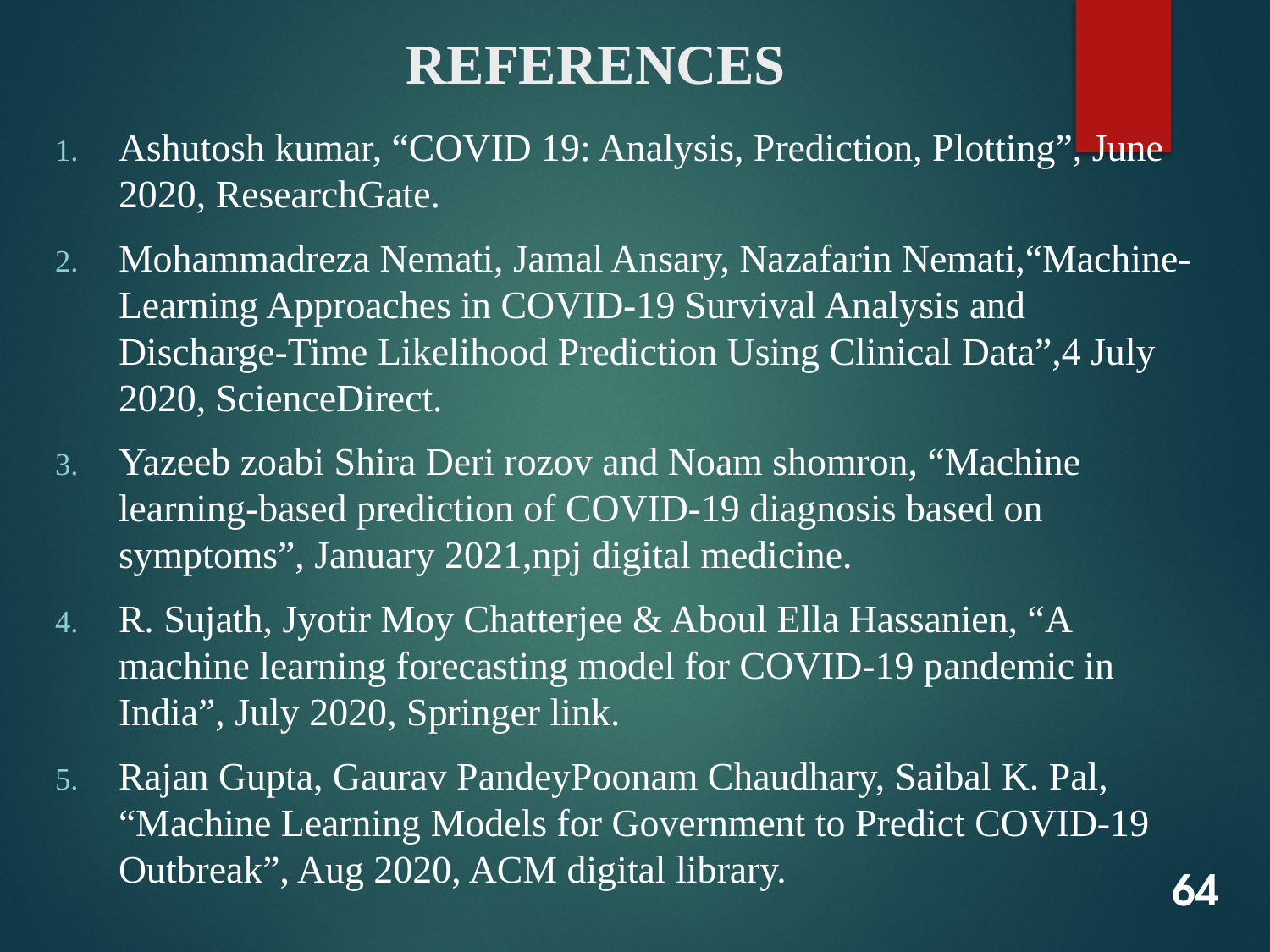

# REFERENCES
Ashutosh kumar, “COVID 19: Analysis, Prediction, Plotting”, June 2020, ResearchGate.
Mohammadreza Nemati, Jamal Ansary, Nazafarin Nemati,“Machine-Learning Approaches in COVID-19 Survival Analysis and Discharge-Time Likelihood Prediction Using Clinical Data”,4 July 2020, ScienceDirect.
Yazeeb zoabi Shira Deri rozov and Noam shomron, “Machine learning-based prediction of COVID-19 diagnosis based on symptoms”, January 2021,npj digital medicine.
R. Sujath, Jyotir Moy Chatterjee & Aboul Ella Hassanien, “A machine learning forecasting model for COVID-19 pandemic in India”, July 2020, Springer link.
Rajan Gupta, Gaurav PandeyPoonam Chaudhary, Saibal K. Pal, “Machine Learning Models for Government to Predict COVID-19 Outbreak”, Aug 2020, ACM digital library.

64